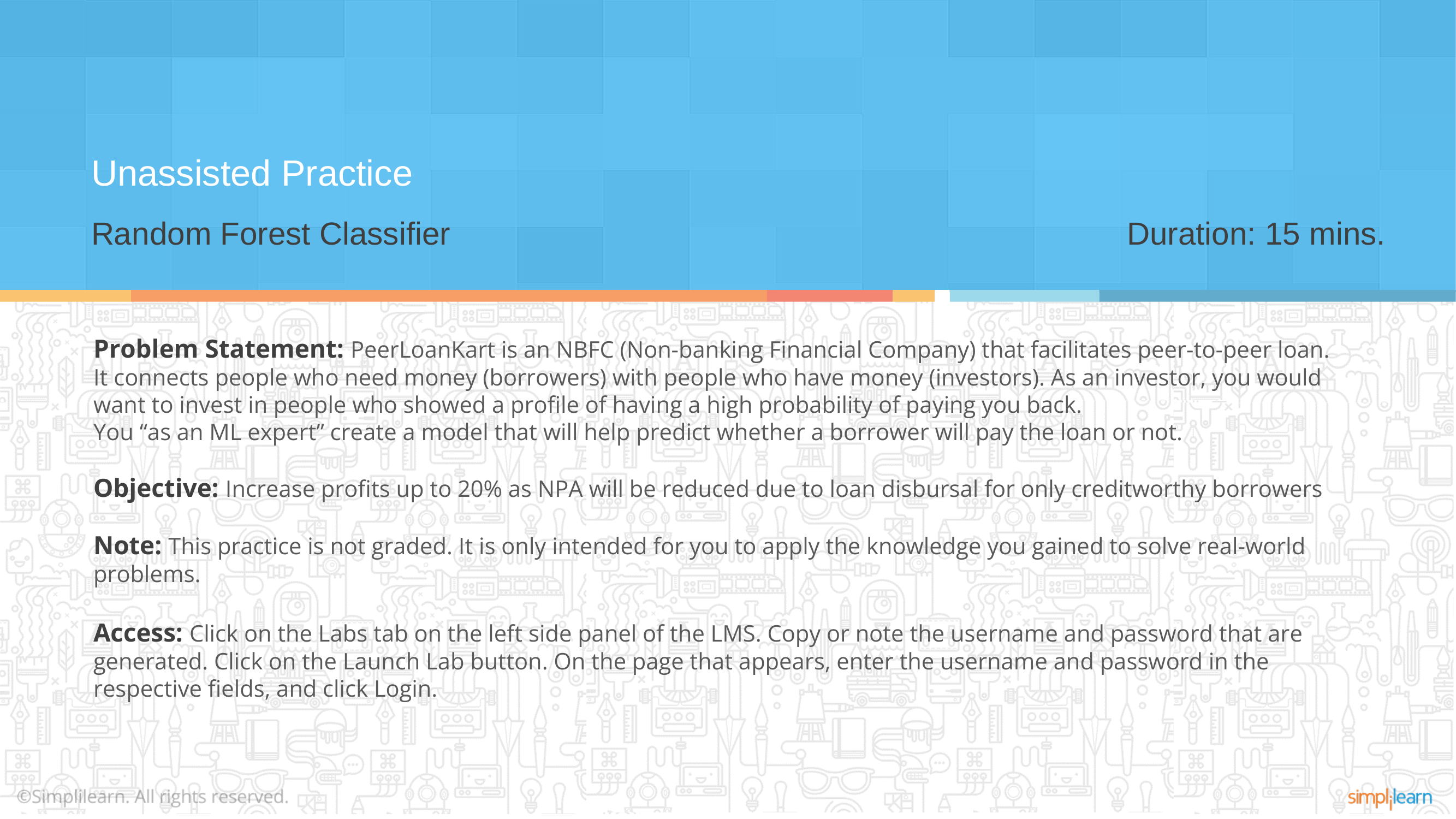

Unassisted Practice
Random Forest Classifier								      Duration: 15 mins.
Problem Statement: PeerLoanKart is an NBFC (Non-banking Financial Company) that facilitates peer-to-peer loan.
It connects people who need money (borrowers) with people who have money (investors). As an investor, you would want to invest in people who showed a profile of having a high probability of paying you back.
You “as an ML expert” create a model that will help predict whether a borrower will pay the loan or not.

Objective: Increase profits up to 20% as NPA will be reduced due to loan disbursal for only creditworthy borrowers

Note: This practice is not graded. It is only intended for you to apply the knowledge you gained to solve real-world problems.

Access: Click on the Labs tab on the left side panel of the LMS. Copy or note the username and password that are generated. Click on the Launch Lab button. On the page that appears, enter the username and password in the respective fields, and click Login.